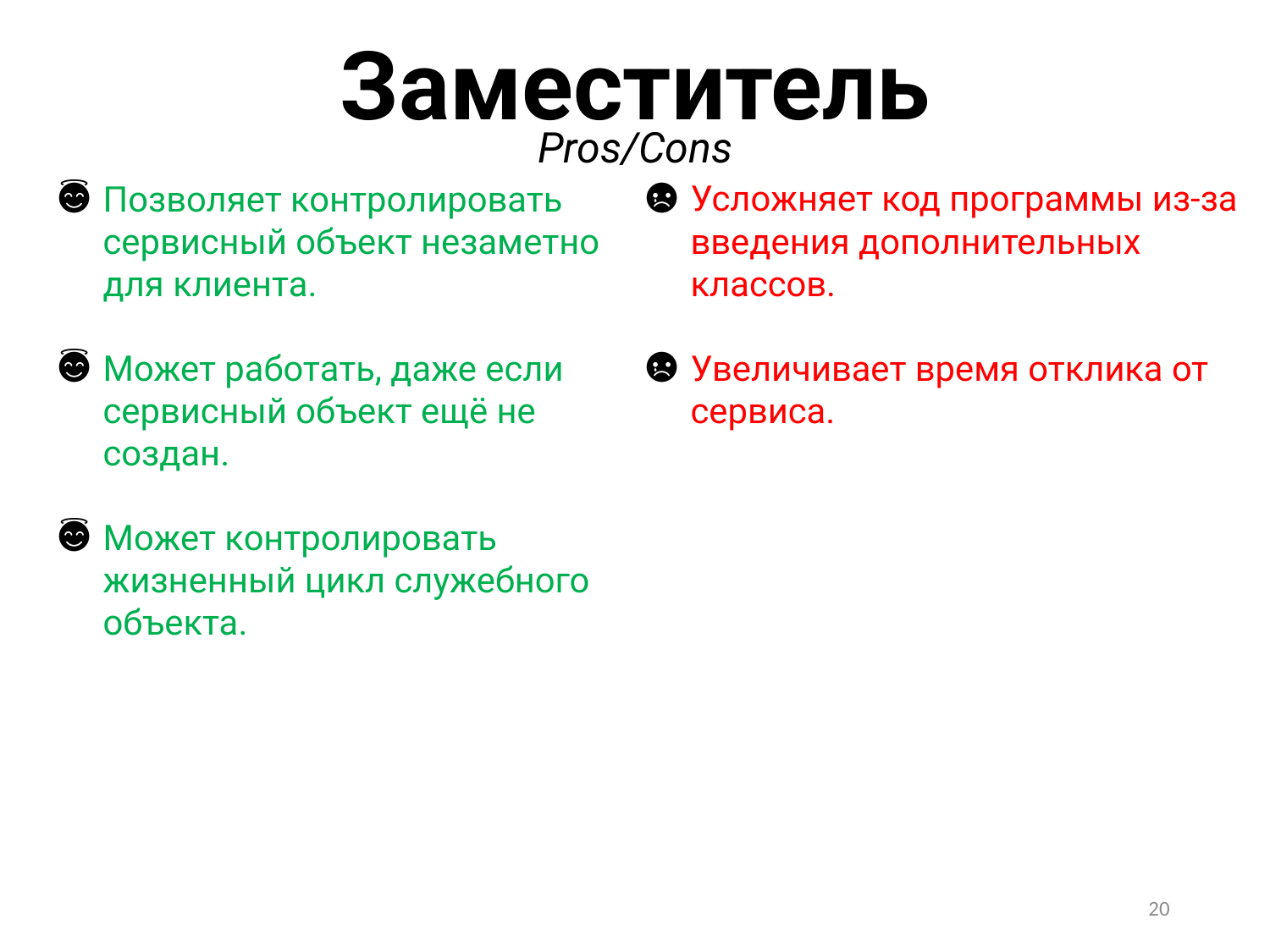

Заместитель
Pros/Cons
Позволяет контролировать сервисный объект незаметно для клиента.

Может работать, даже если сервисный объект ещё не создан.

Может контролировать жизненный цикл служебного объекта.
Усложняет код программы из-за введения дополнительных классов.

Увеличивает время отклика от сервиса.
20